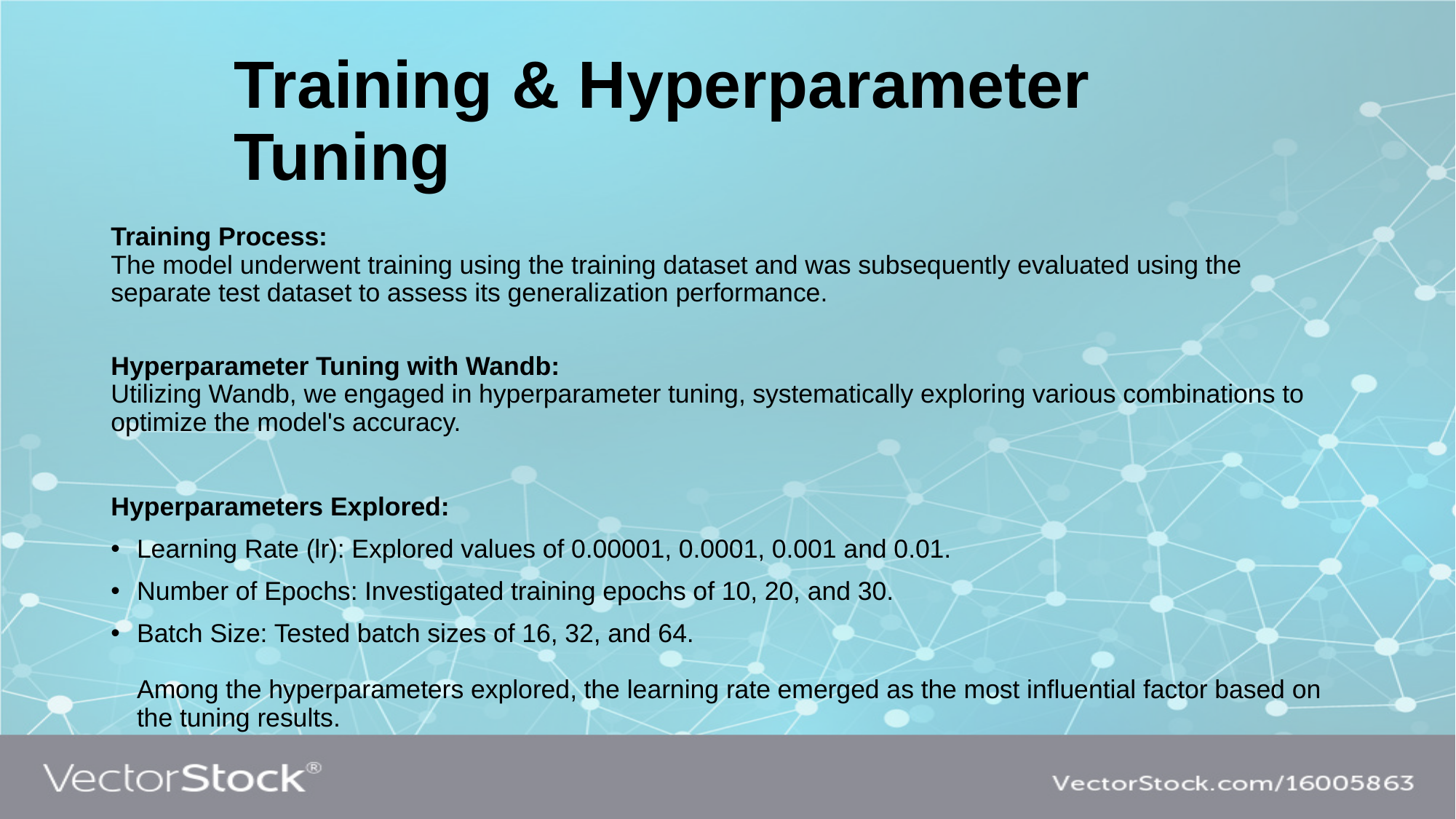

# Training & Hyperparameter Tuning
Training Process:
The model underwent training using the training dataset and was subsequently evaluated using the separate test dataset to assess its generalization performance.
Hyperparameter Tuning with Wandb:
Utilizing Wandb, we engaged in hyperparameter tuning, systematically exploring various combinations to optimize the model's accuracy.

Hyperparameters Explored:
Learning Rate (lr): Explored values of 0.00001, 0.0001, 0.001 and 0.01.
Number of Epochs: Investigated training epochs of 10, 20, and 30.
Batch Size: Tested batch sizes of 16, 32, and 64.
Among the hyperparameters explored, the learning rate emerged as the most influential factor based on the tuning results.